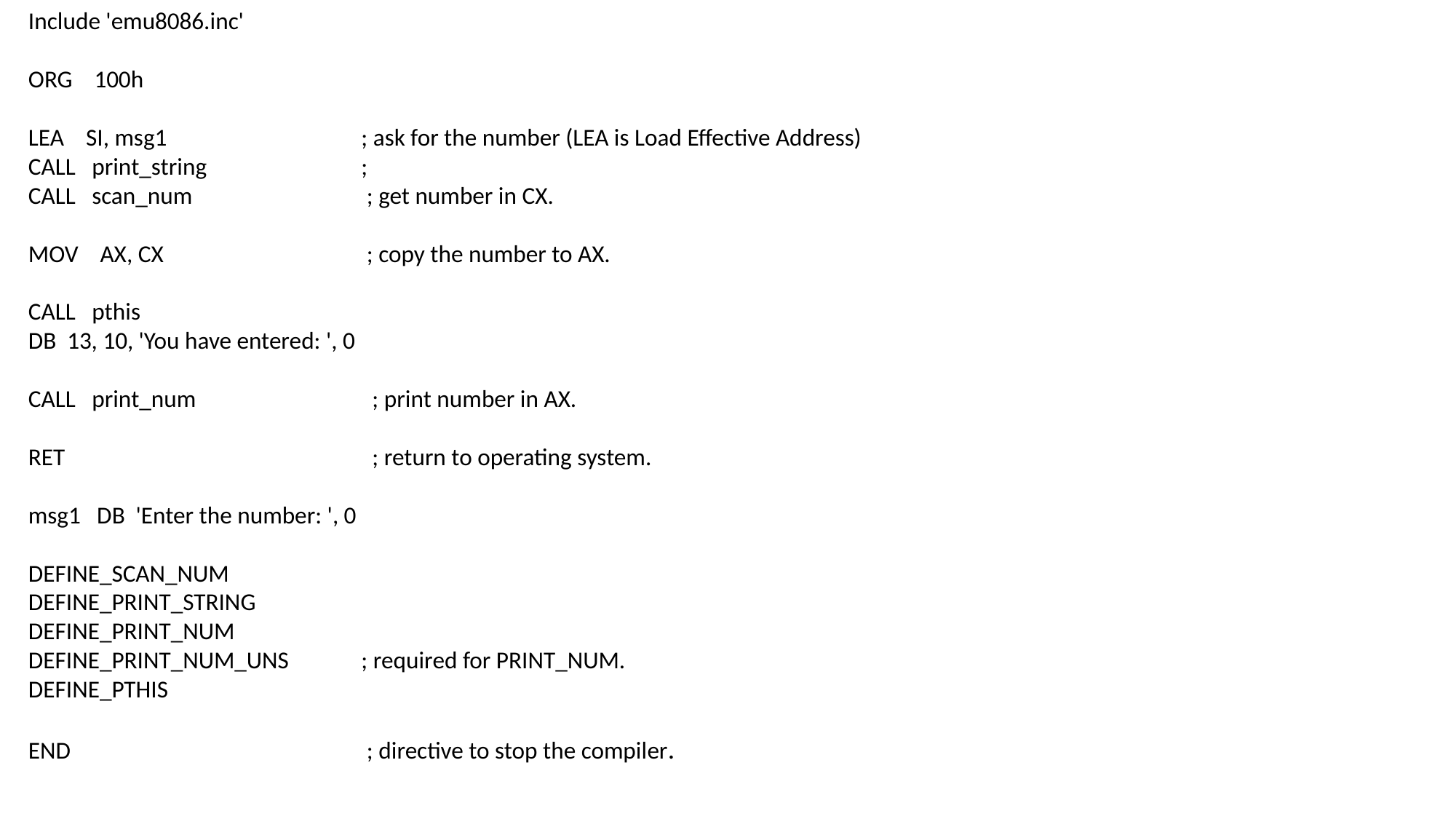

Include 'emu8086.inc'

ORG    100h

LEA    SI, msg1    		 ; ask for the number (LEA is Load Effective Address)
CALL   print_string  		 ;
CALL   scan_num     		  ; get number in CX.

MOV    AX, CX       		  ; copy the number to AX.

CALL   pthis
DB  13, 10, 'You have entered: ', 0

CALL   print_num   		   ; print number in AX.

RET                		   ; return to operating system.

msg1   DB  'Enter the number: ', 0

DEFINE_SCAN_NUM
DEFINE_PRINT_STRING
DEFINE_PRINT_NUM
DEFINE_PRINT_NUM_UNS 	 ; required for PRINT_NUM.
DEFINE_PTHIS

END                		  ; directive to stop the compiler.